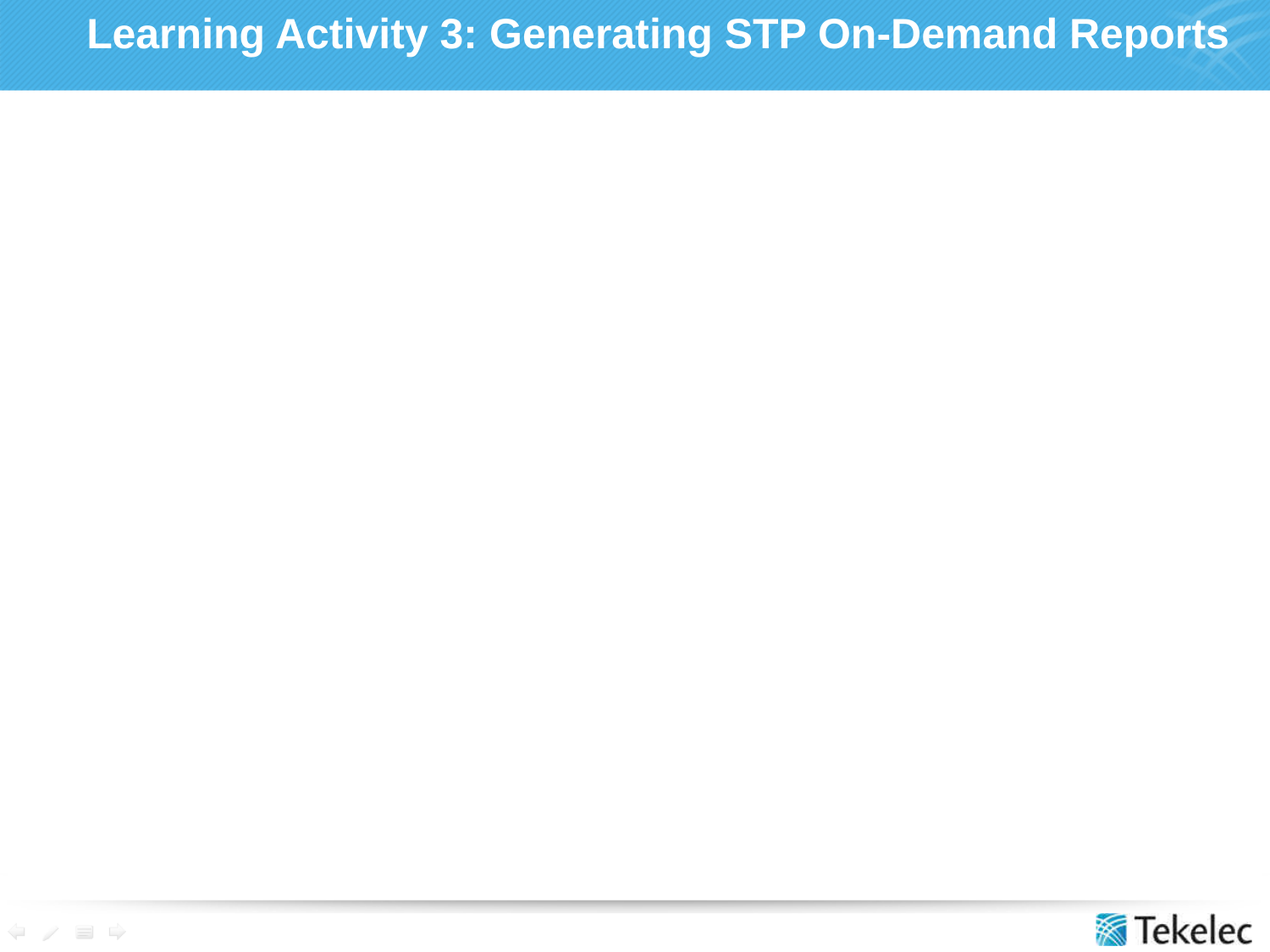

# Learning Activity 3: Generating STP On-Demand Reports
Provides hands-on practice with the EAGLE STP user interface for displaying STP measurement reports.
After completing this exercise, the student will be able to:
Generate on-demand measurement reports for the STP
Materials, Equipment, and References
EAGLE STP
EAGLE User Interface Terminal
EAGLE Commands Manual